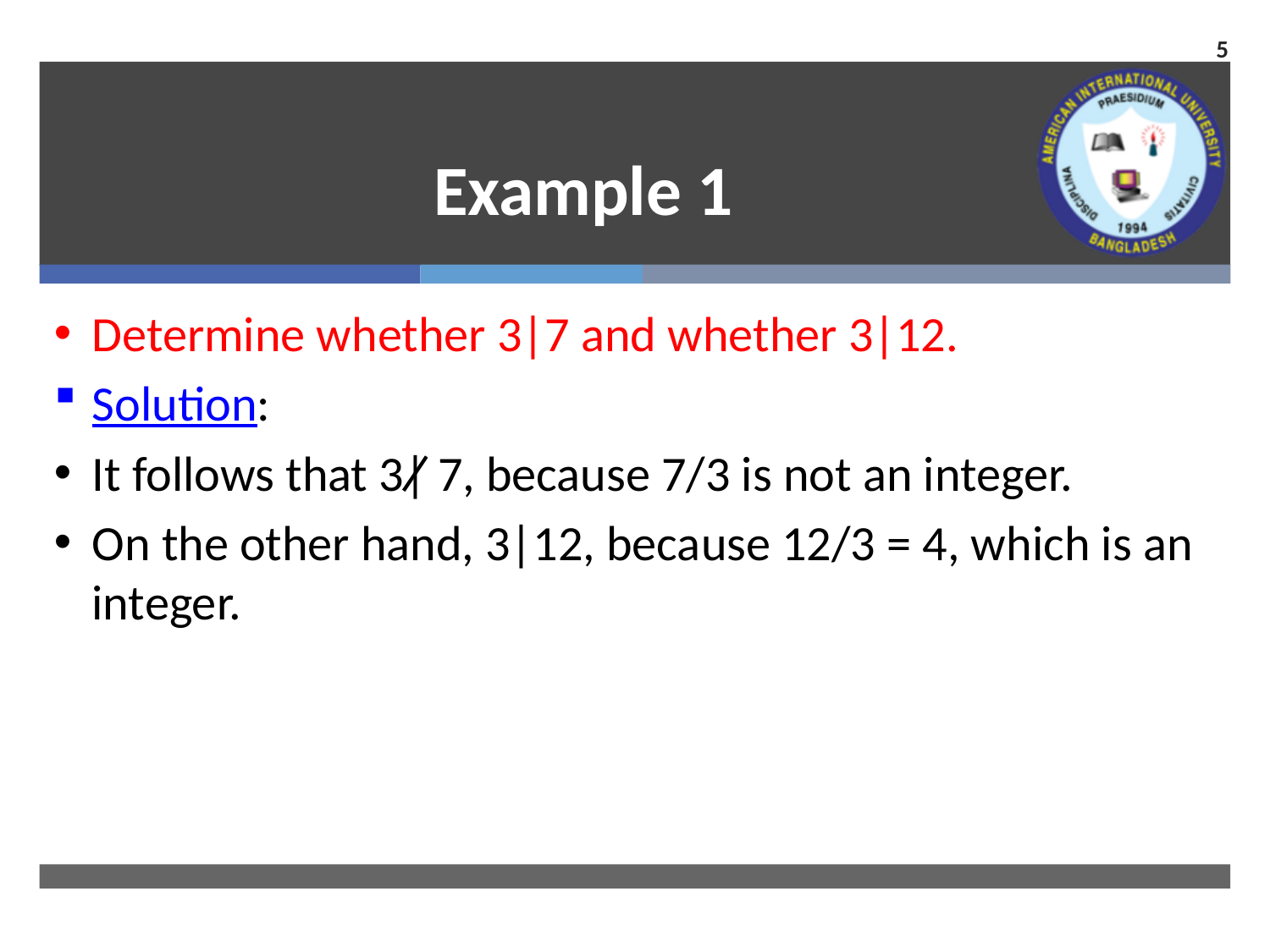

5
# Example 1
Determine whether 3|7 and whether 3|12.
Solution:
It follows that 3| 7, because 7/3 is not an integer.
On the other hand, 3|12, because 12/3 = 4, which is an integer.